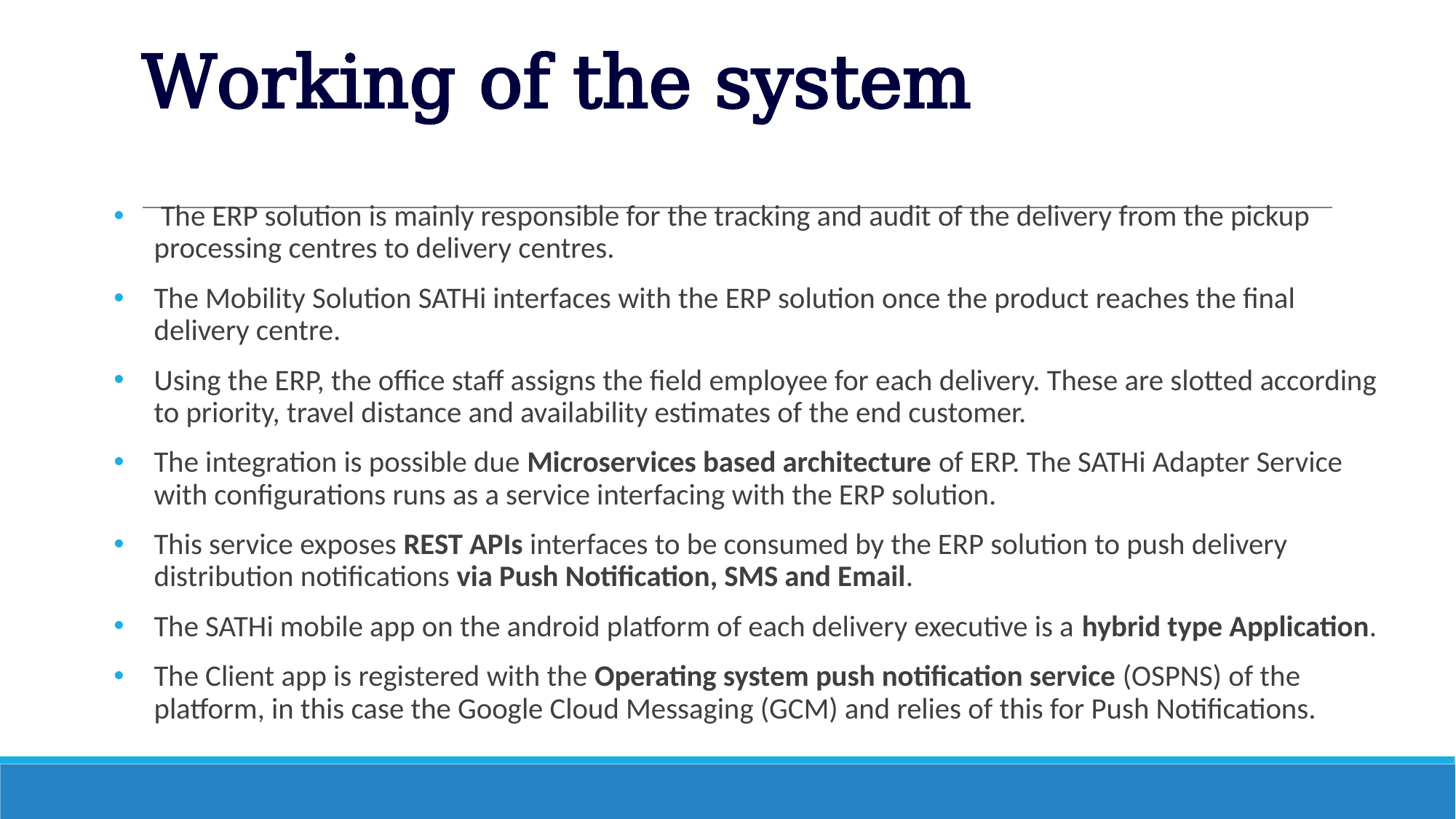

# Working of the system
 The ERP solution is mainly responsible for the tracking and audit of the delivery from the pickup processing centres to delivery centres.
The Mobility Solution SATHi interfaces with the ERP solution once the product reaches the final delivery centre.
Using the ERP, the office staff assigns the field employee for each delivery. These are slotted according to priority, travel distance and availability estimates of the end customer.
The integration is possible due Microservices based architecture of ERP. The SATHi Adapter Service with configurations runs as a service interfacing with the ERP solution.
This service exposes REST APIs interfaces to be consumed by the ERP solution to push delivery distribution notifications via Push Notification, SMS and Email.
The SATHi mobile app on the android platform of each delivery executive is a hybrid type Application.
The Client app is registered with the Operating system push notification service (OSPNS) of the platform, in this case the Google Cloud Messaging (GCM) and relies of this for Push Notifications.